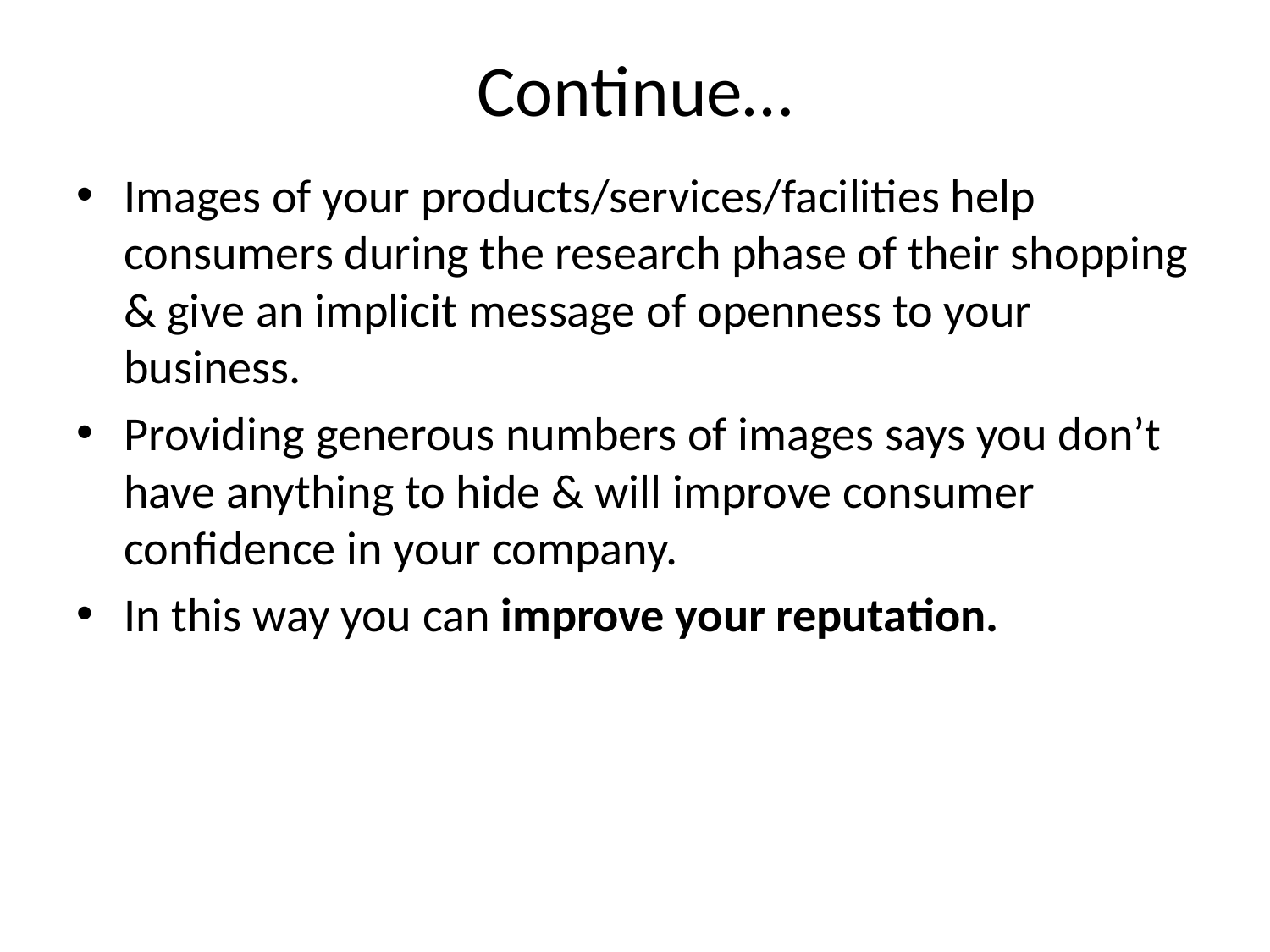

# Continue…
Images of your products/services/facilities help consumers during the research phase of their shopping & give an implicit message of openness to your business.
Providing generous numbers of images says you don’t have anything to hide & will improve consumer confidence in your company.
In this way you can improve your reputation.